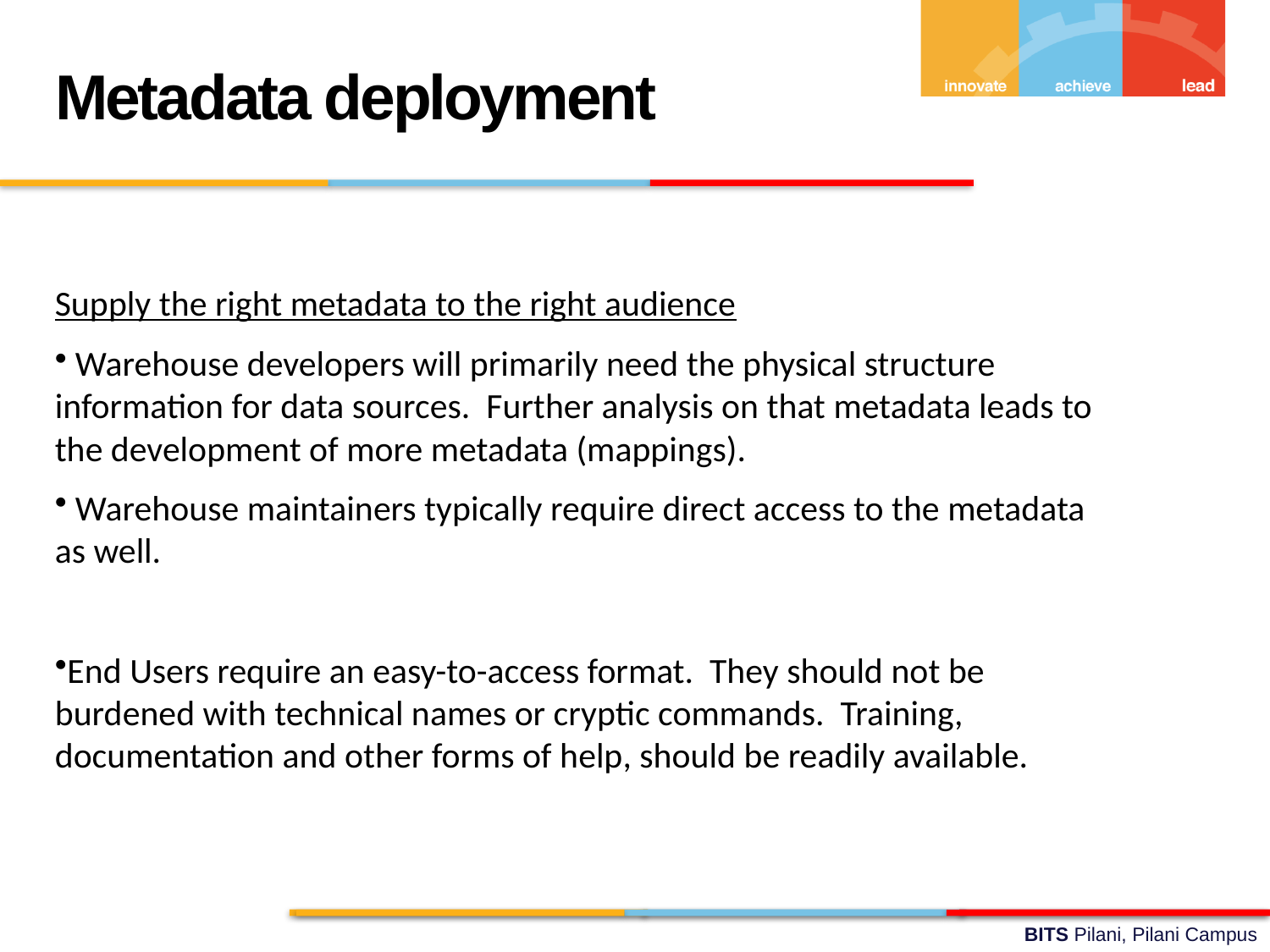

Metadata deployment

Supply the right metadata to the right audience
 Warehouse developers will primarily need the physical structure information for data sources.  Further analysis on that metadata leads to the development of more metadata (mappings).
 Warehouse maintainers typically require direct access to the metadata as well.

End Users require an easy-to-access format.  They should not be burdened with technical names or cryptic commands.  Training, documentation and other forms of help, should be readily available.